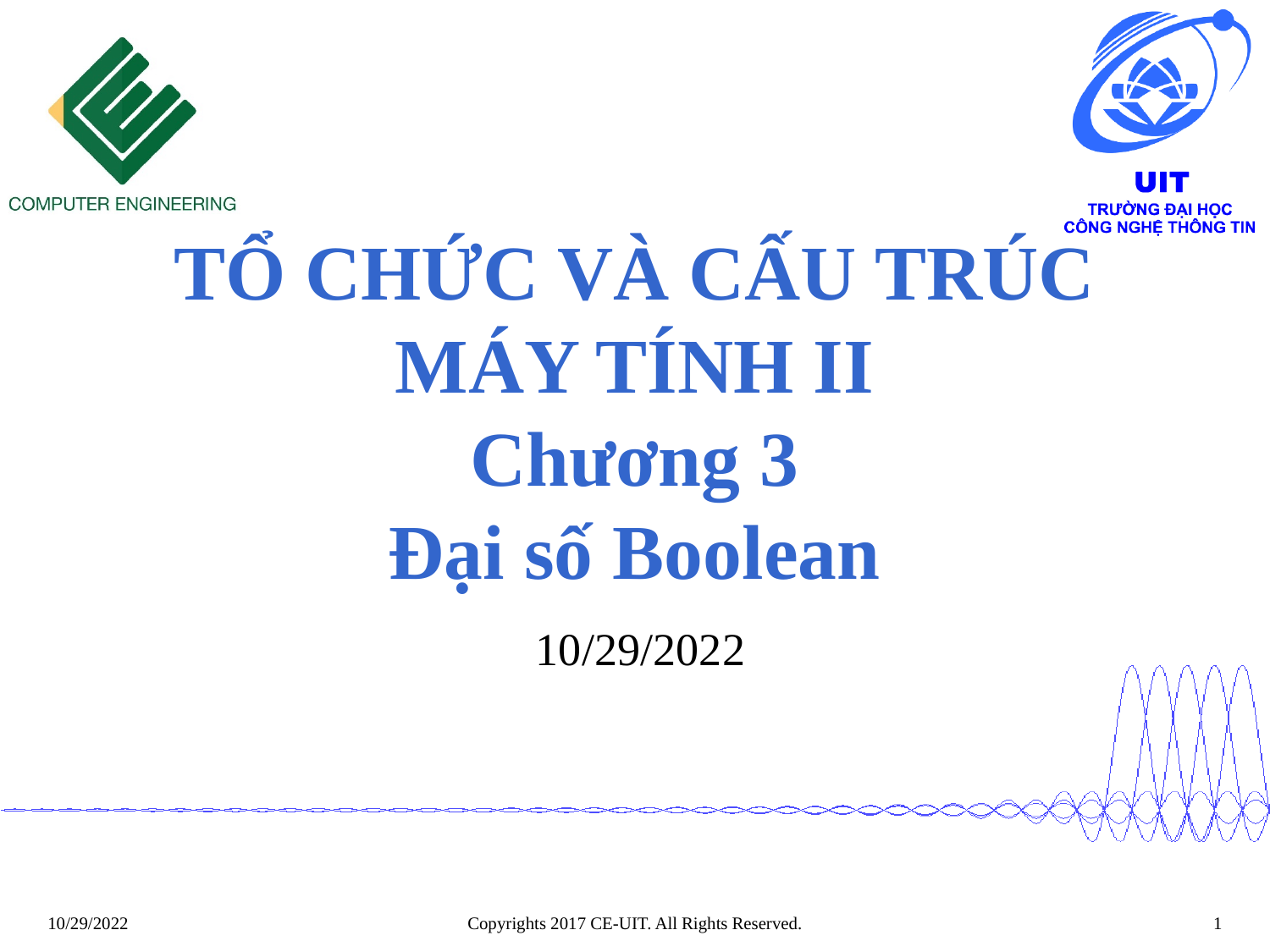

# TỔ CHỨC VÀ CẤU TRÚC MÁY TÍNH II Chương 3 Đại số Boolean
 10/29/2022
Copyrights 2017 CE-UIT. All Rights Reserved.
1
10/29/2022